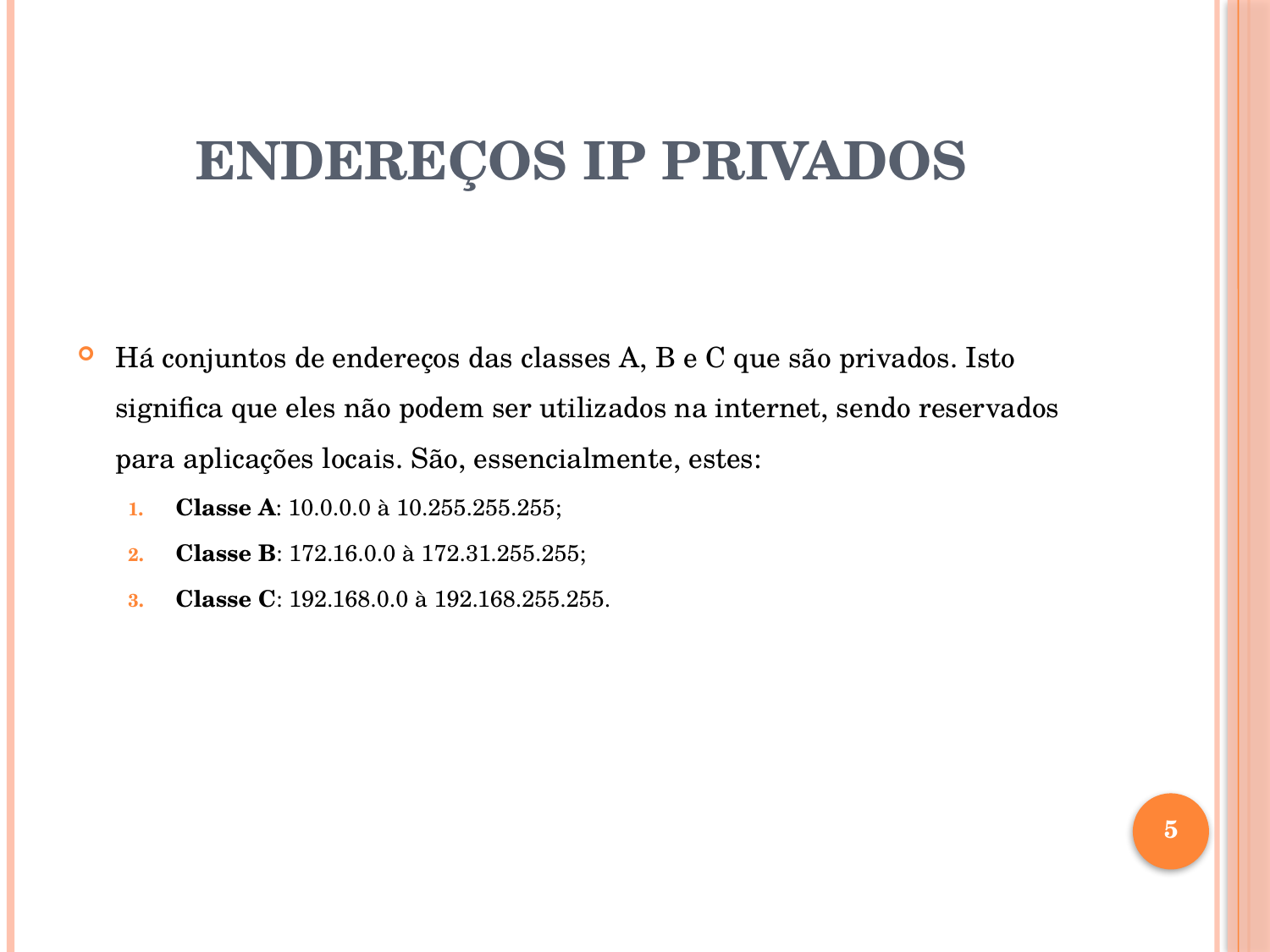

# ENDEREÇOS IP PRIVADOS
Há conjuntos de endereços das classes A, B e C que são privados. Isto significa que eles não podem ser utilizados na internet, sendo reservados para aplicações locais. São, essencialmente, estes:
Classe A: 10.0.0.0 à 10.255.255.255;
Classe B: 172.16.0.0 à 172.31.255.255;
Classe C: 192.168.0.0 à 192.168.255.255.

5